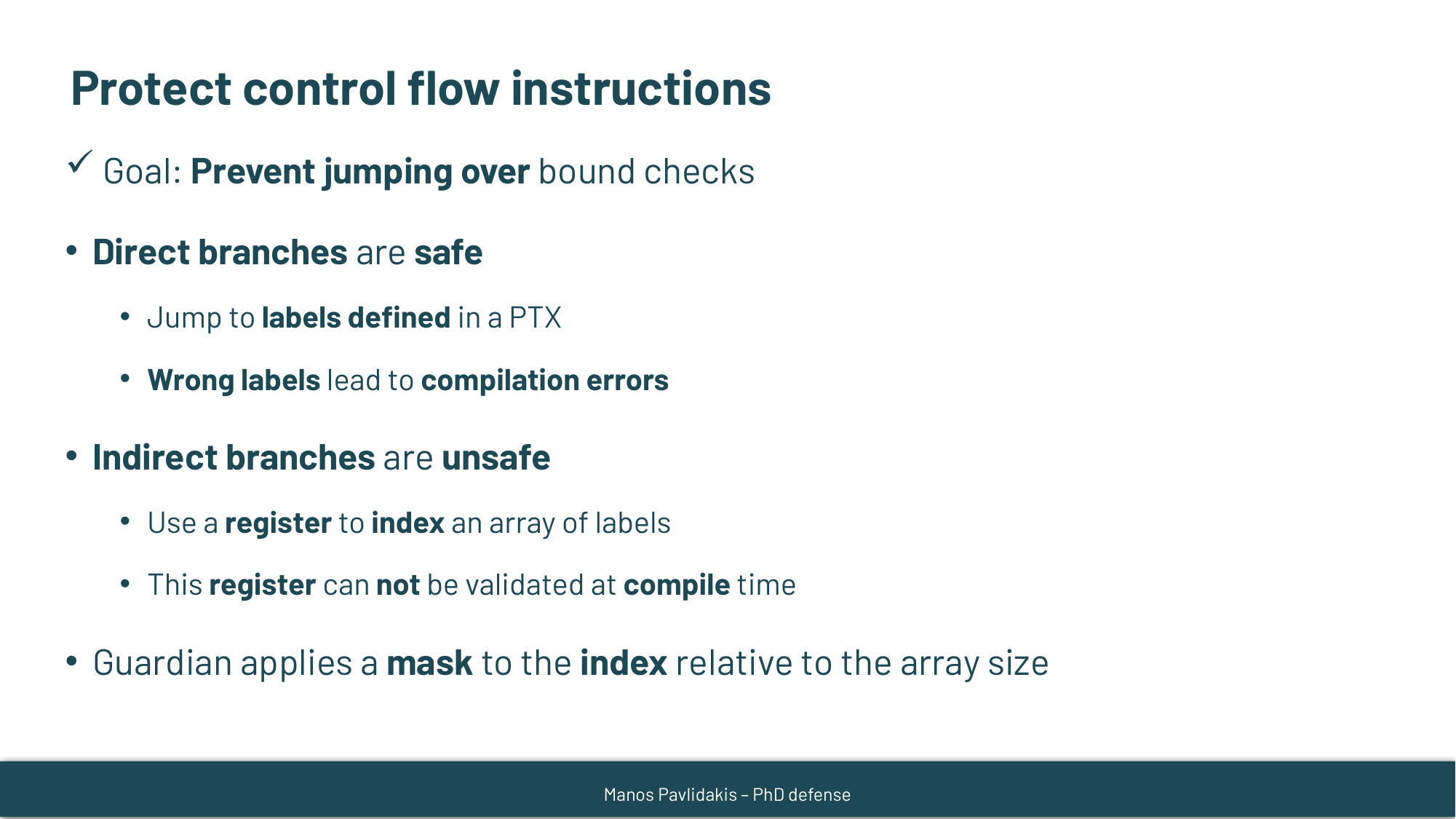

Protect control flow instructions
 Goal: Prevent jumping over bound checks
Direct branches are safe
Jump to labels defined in a PTX
Wrong labels lead to compilation errors
Indirect branches are unsafe
Use a register to index an array of labels
This register can not be validated at compile time
Guardian applies a mask to the index relative to the array size

45
Manos Pavlidakis – PhD defense